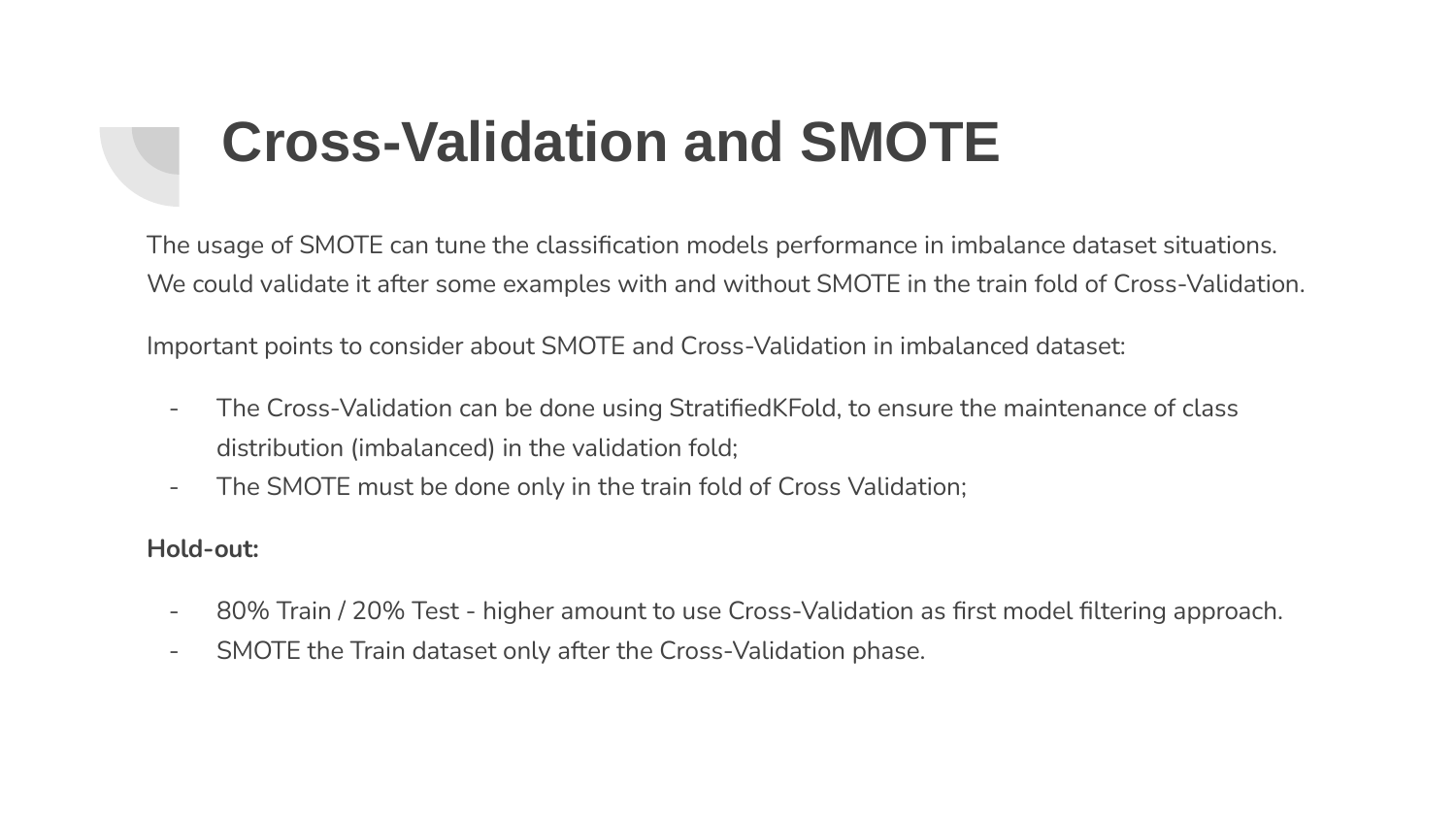

# Cross-Validation and SMOTE
The usage of SMOTE can tune the classification models performance in imbalance dataset situations. We could validate it after some examples with and without SMOTE in the train fold of Cross-Validation.
Important points to consider about SMOTE and Cross-Validation in imbalanced dataset:
The Cross-Validation can be done using StratifiedKFold, to ensure the maintenance of class distribution (imbalanced) in the validation fold;
The SMOTE must be done only in the train fold of Cross Validation;
Hold-out:
80% Train / 20% Test - higher amount to use Cross-Validation as first model filtering approach.
SMOTE the Train dataset only after the Cross-Validation phase.